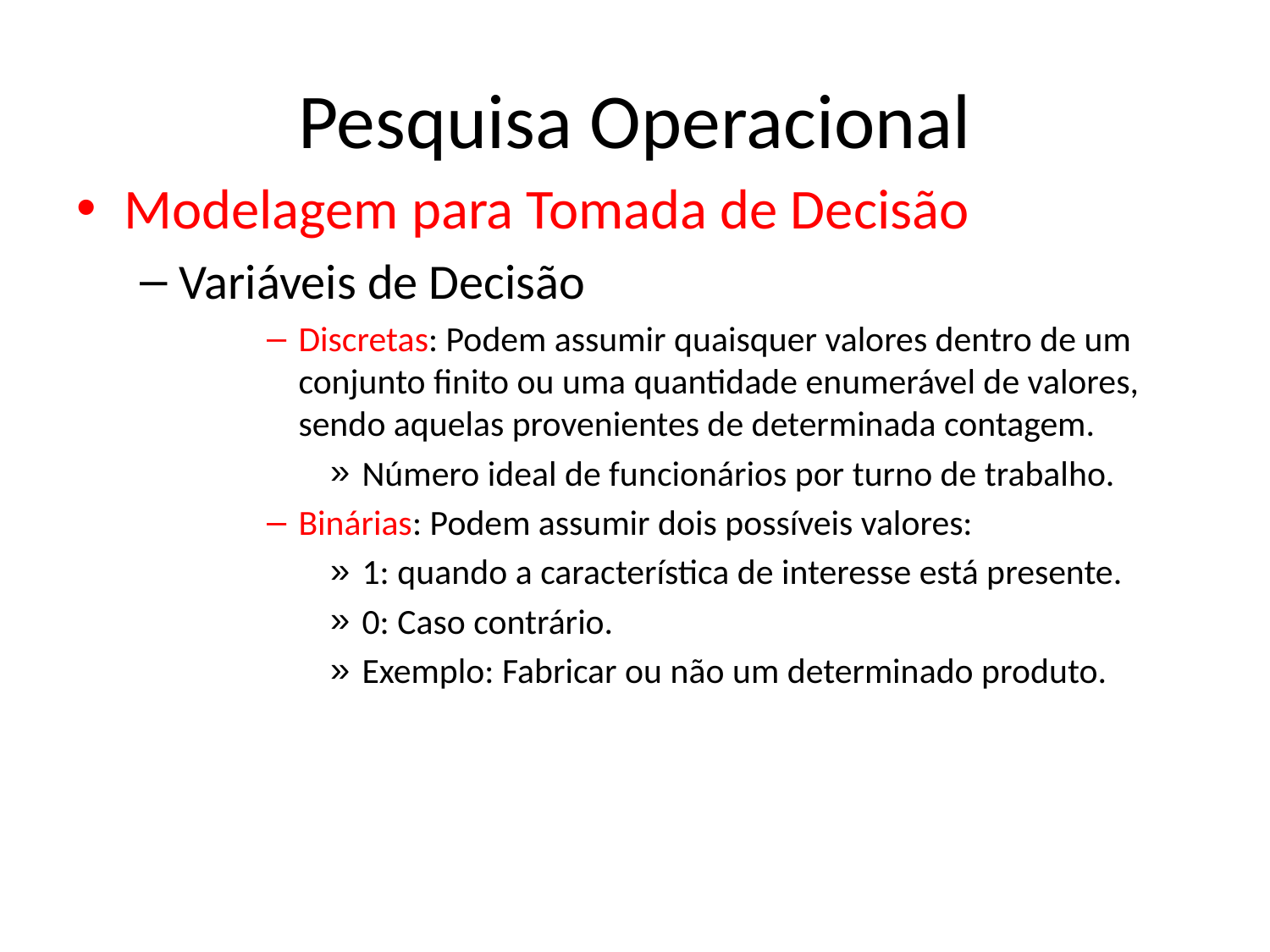

# Pesquisa Operacional
Modelagem para Tomada de Decisão
Variáveis de Decisão
Discretas: Podem assumir quaisquer valores dentro de um conjunto finito ou uma quantidade enumerável de valores, sendo aquelas provenientes de determinada contagem.
Número ideal de funcionários por turno de trabalho.
Binárias: Podem assumir dois possíveis valores:
1: quando a característica de interesse está presente.
0: Caso contrário.
Exemplo: Fabricar ou não um determinado produto.